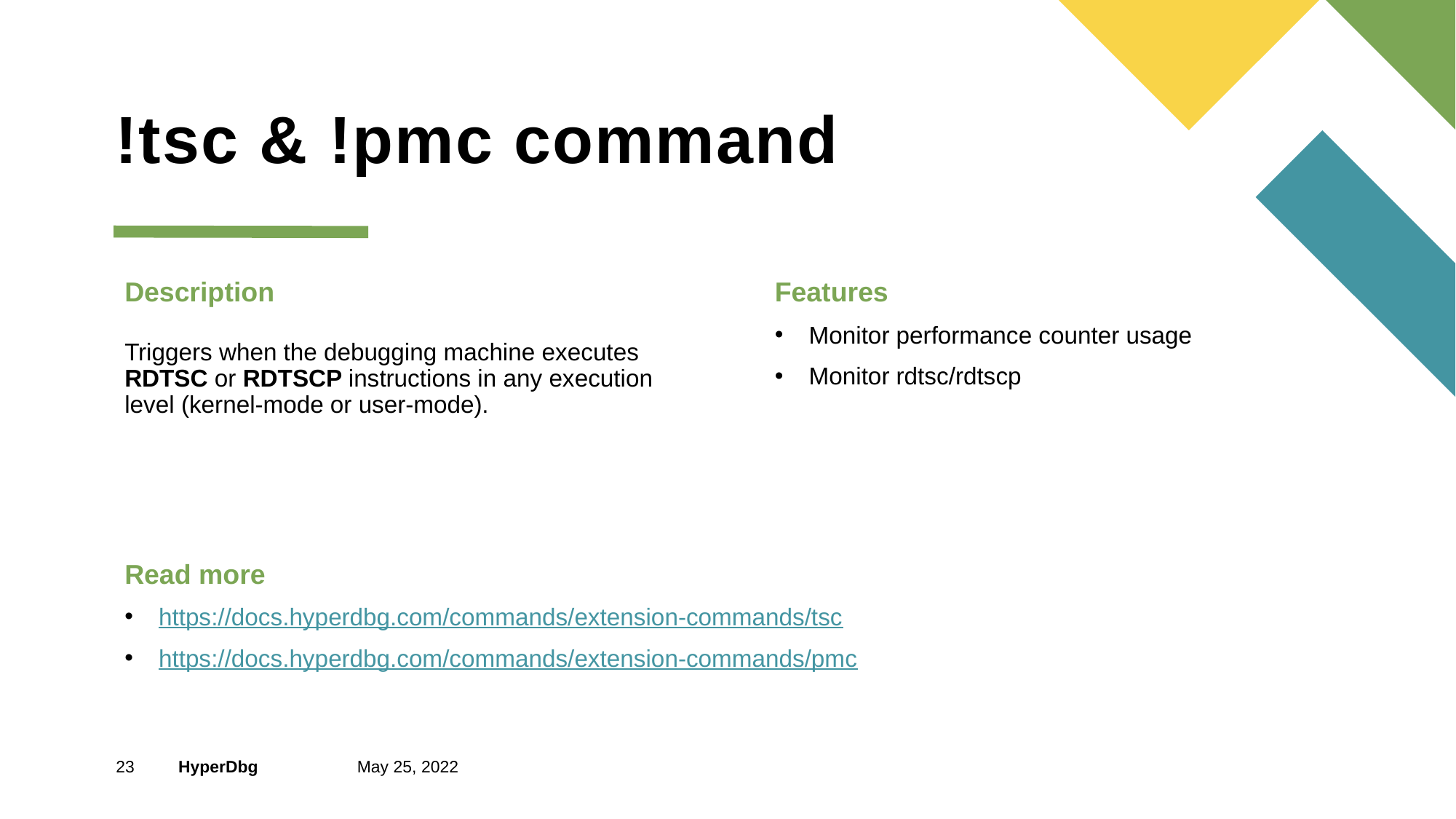

# !tsc & !pmc command
Description
Features
Monitor performance counter usage
Monitor rdtsc/rdtscp

Triggers when the debugging machine executes RDTSC or RDTSCP instructions in any execution level (kernel-mode or user-mode).
Read more
https://docs.hyperdbg.com/commands/extension-commands/tsc
https://docs.hyperdbg.com/commands/extension-commands/pmc

23
HyperDbg
May 25, 2022